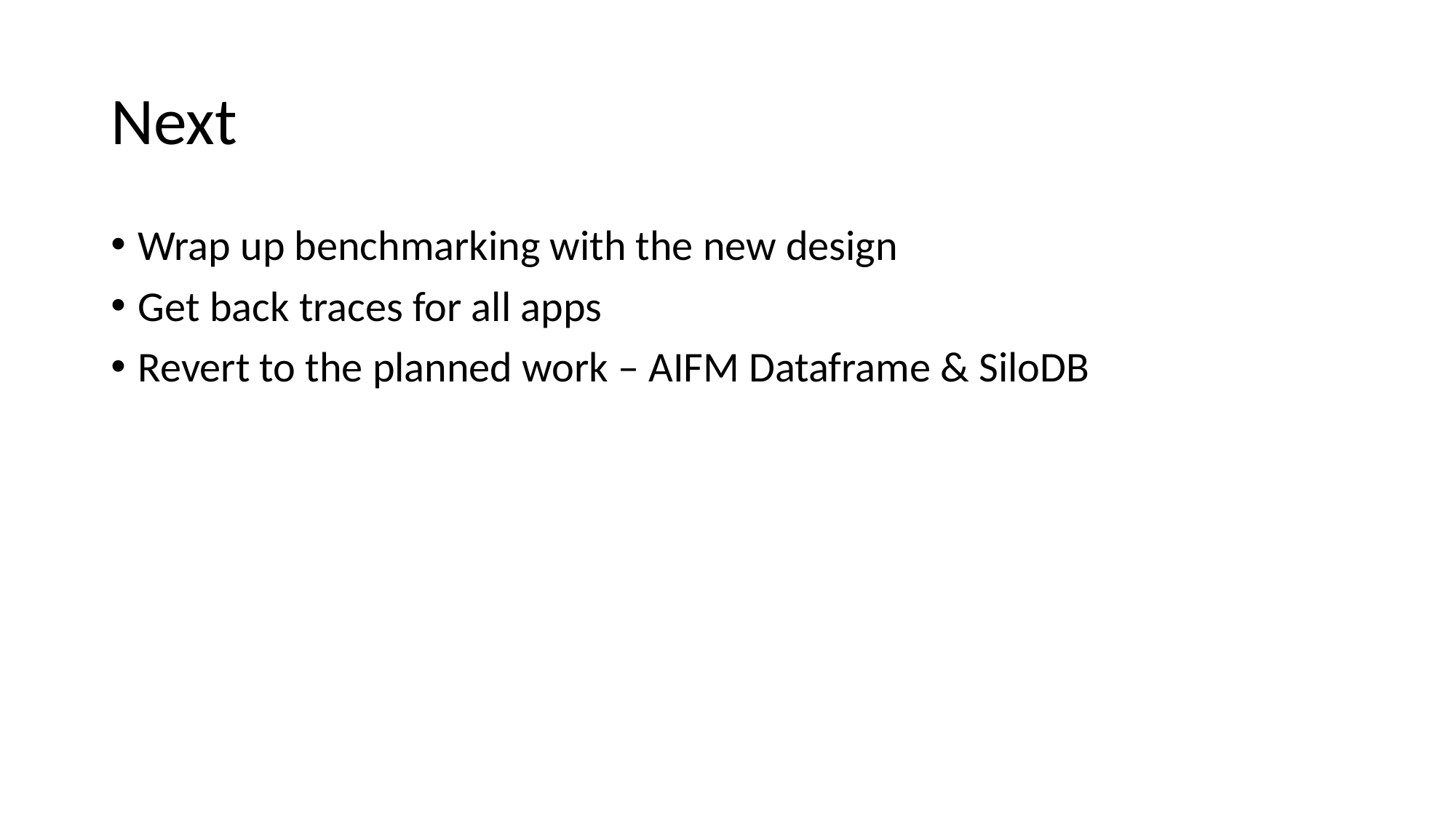

# Next
Wrap up benchmarking with the new design
Get back traces for all apps
Revert to the planned work – AIFM Dataframe & SiloDB